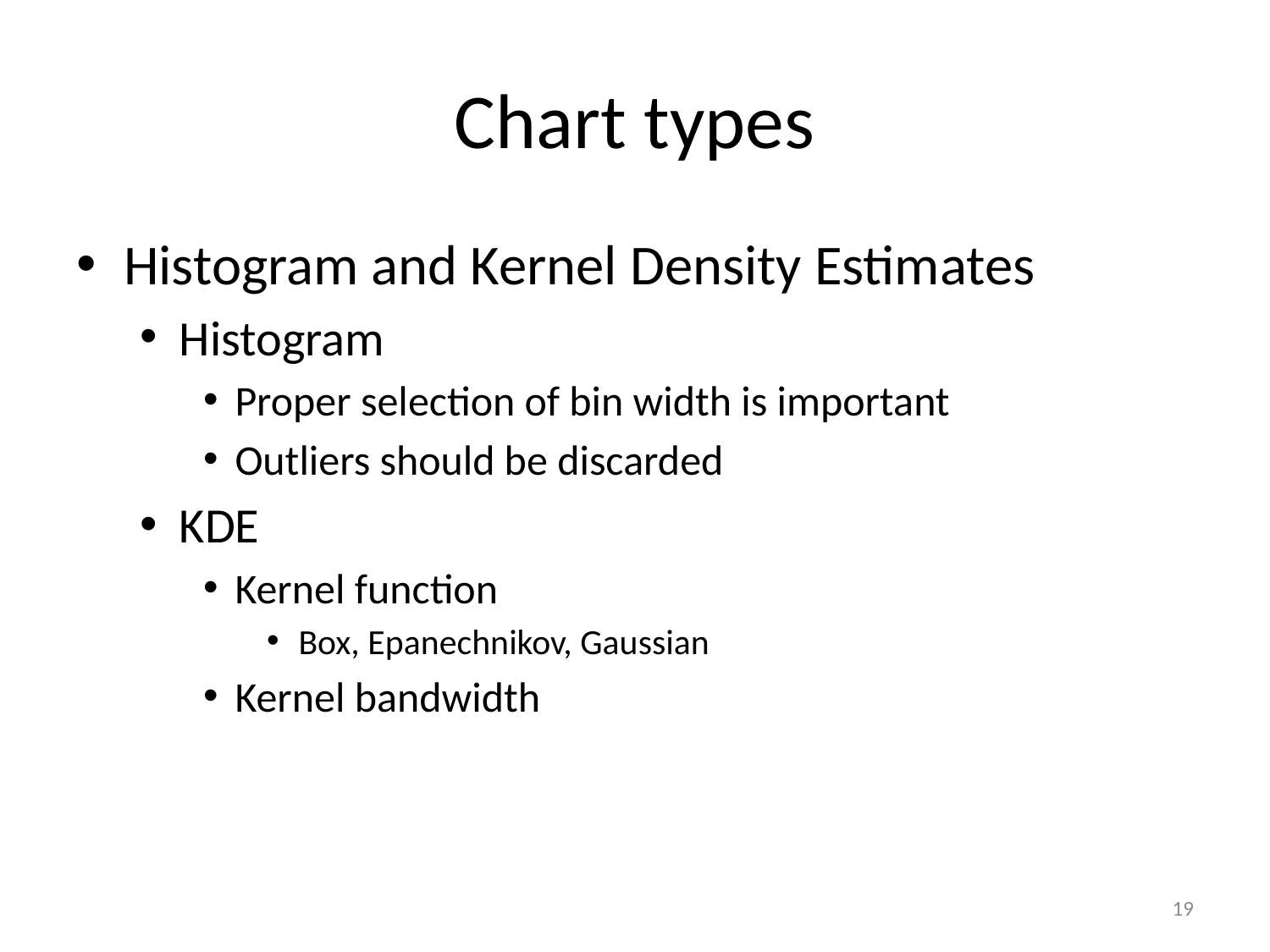

# Chart types
Histogram and Kernel Density Estimates
Histogram
Proper selection of bin width is important
Outliers should be discarded
KDE
Kernel function
Box, Epanechnikov, Gaussian
Kernel bandwidth
19